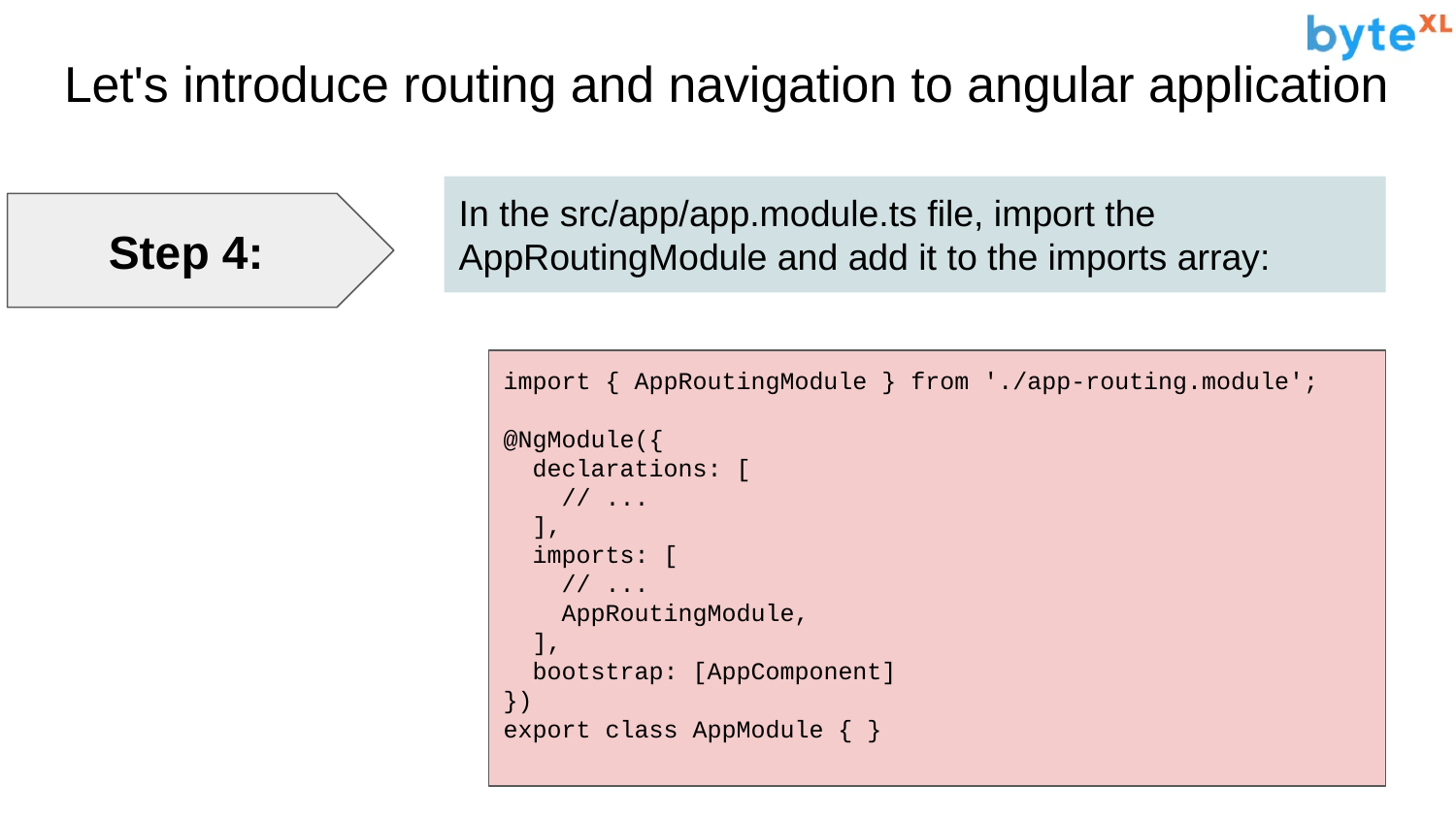

# Let's introduce routing and navigation to angular application
In the src/app/app.module.ts file, import the AppRoutingModule and add it to the imports array:
Step 4:
import { AppRoutingModule } from './app-routing.module';

@NgModule({
  declarations: [
    // ...
  ],
  imports: [
    // ...
    AppRoutingModule,
  ],
  bootstrap: [AppComponent]
})
export class AppModule { }